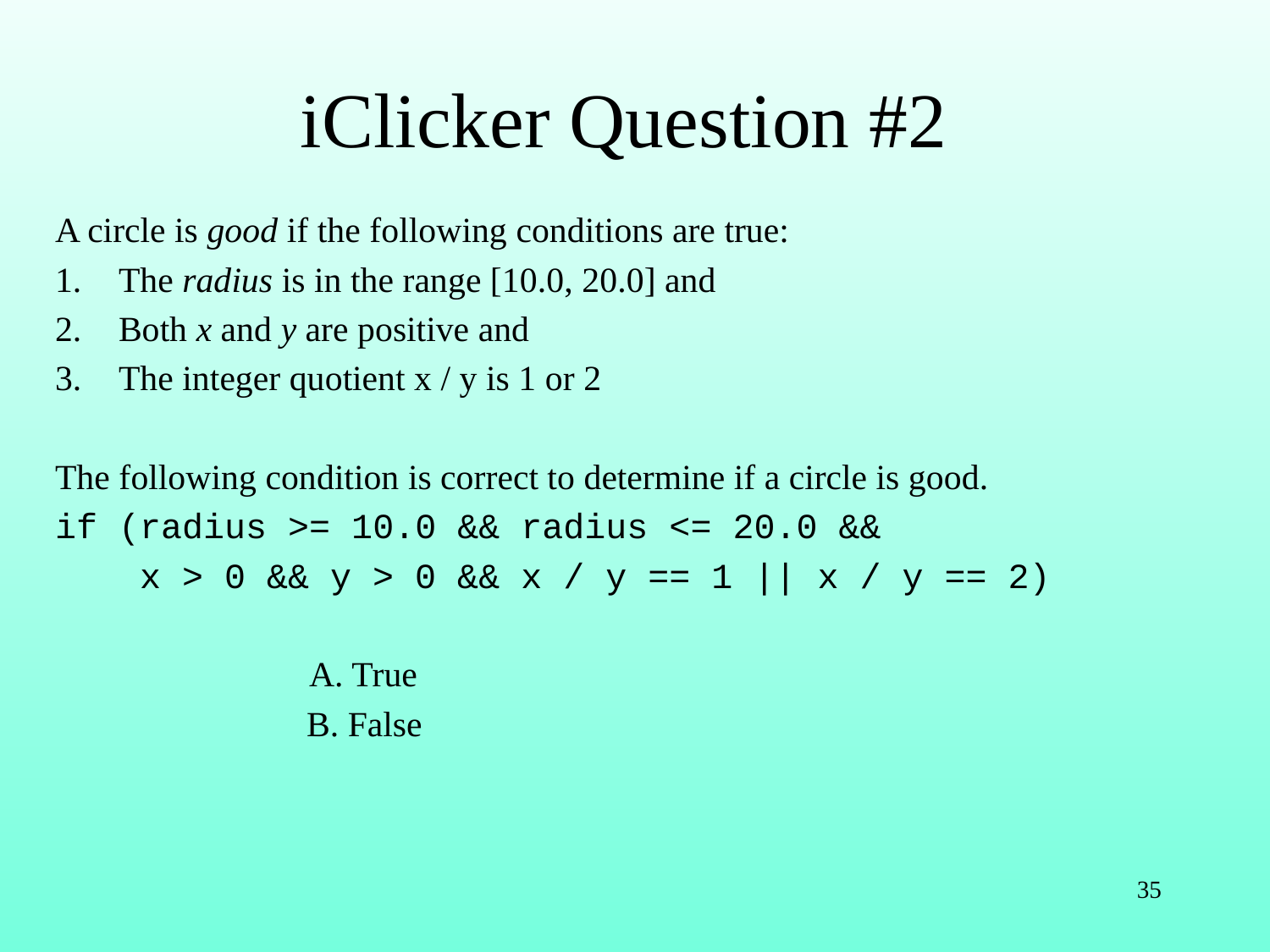

# iClicker Question #2
A circle is good if the following conditions are true:
The radius is in the range [10.0, 20.0] and
Both x and y are positive and
The integer quotient x / y is 1 or 2

The following condition is correct to determine if a circle is good.
if (radius >= 10.0 && radius <= 20.0 &&
    x > 0 && y > 0 && x / y == 1 || x / y == 2)

               	A. True
	              B. False
35